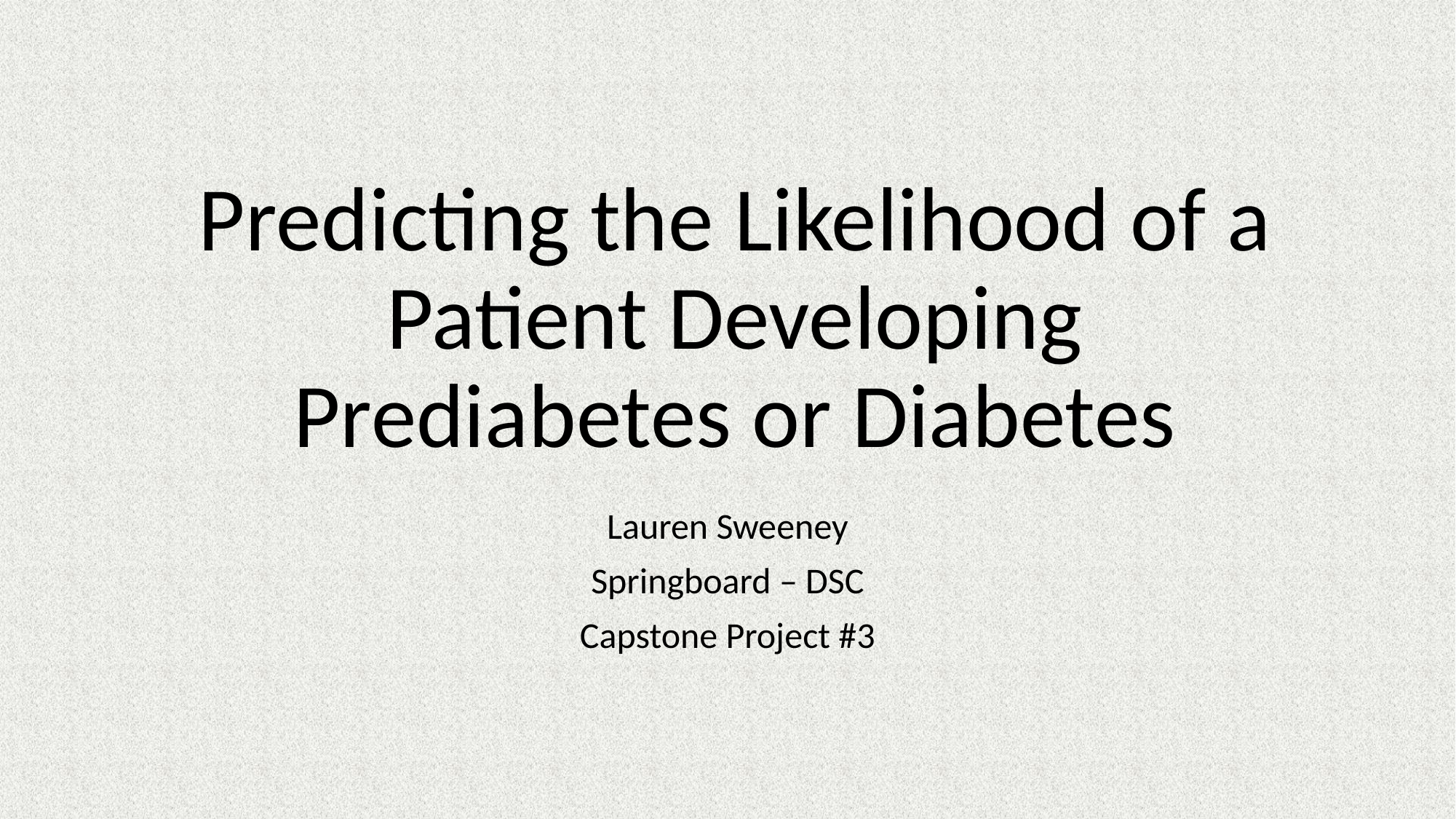

# Predicting the Likelihood of a Patient Developing Prediabetes or Diabetes
Lauren Sweeney
Springboard – DSC
Capstone Project #3